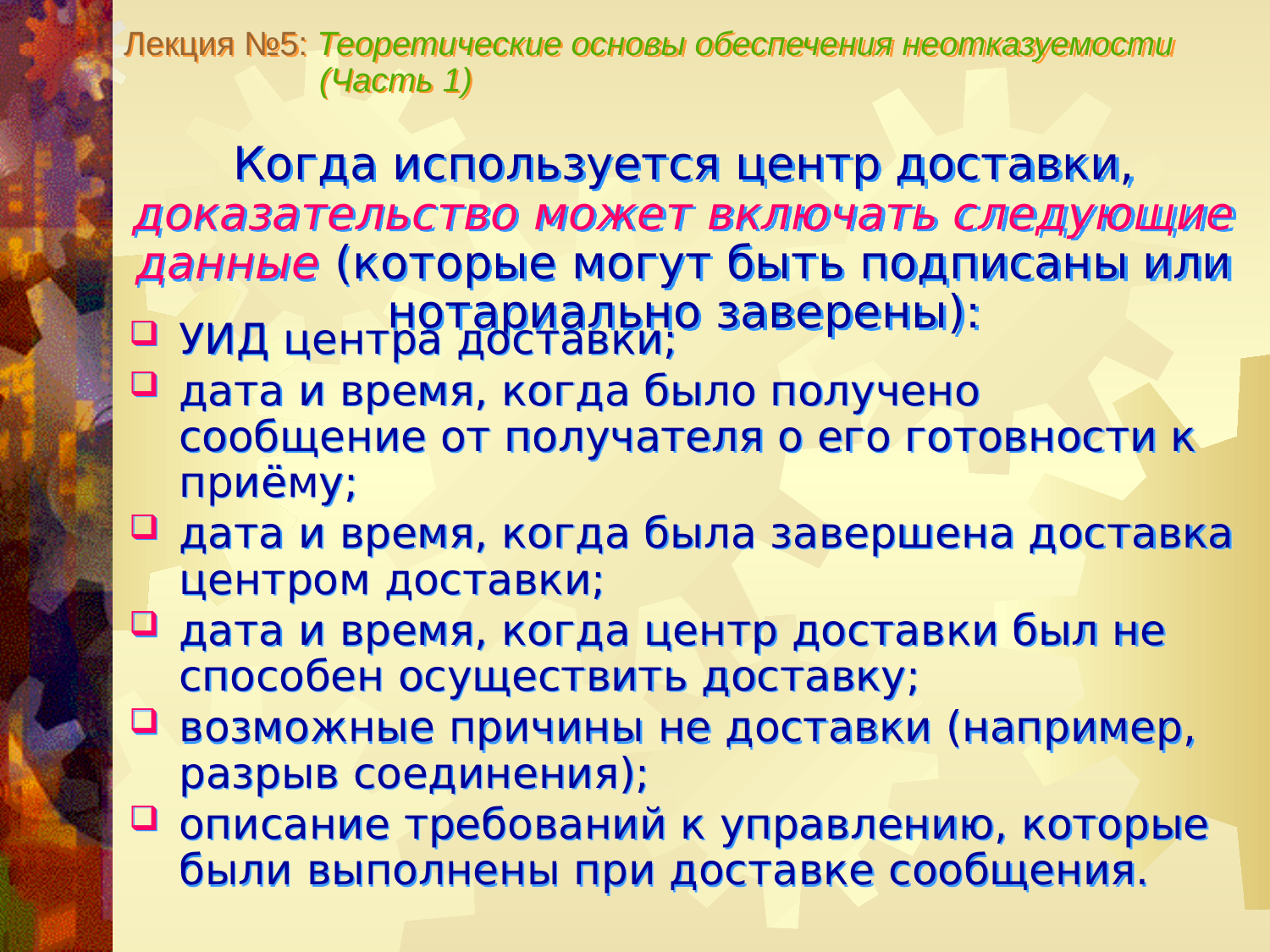

Лекция №5: Теоретические основы обеспечения неотказуемости
                       (Часть 1)
Когда используется центр доставки, доказательство может включать следующие данные (которые могут быть подписаны или нотариально заверены):
УИД центра доставки;
дата и время, когда было получено сообщение от получателя о его готовности к приёму;
дата и время, когда была завершена доставка центром доставки;
дата и время, когда центр доставки был не способен осуществить доставку;
возможные причины не доставки (например, разрыв соединения);
описание требований к управлению, которые были выполнены при доставке сообщения.